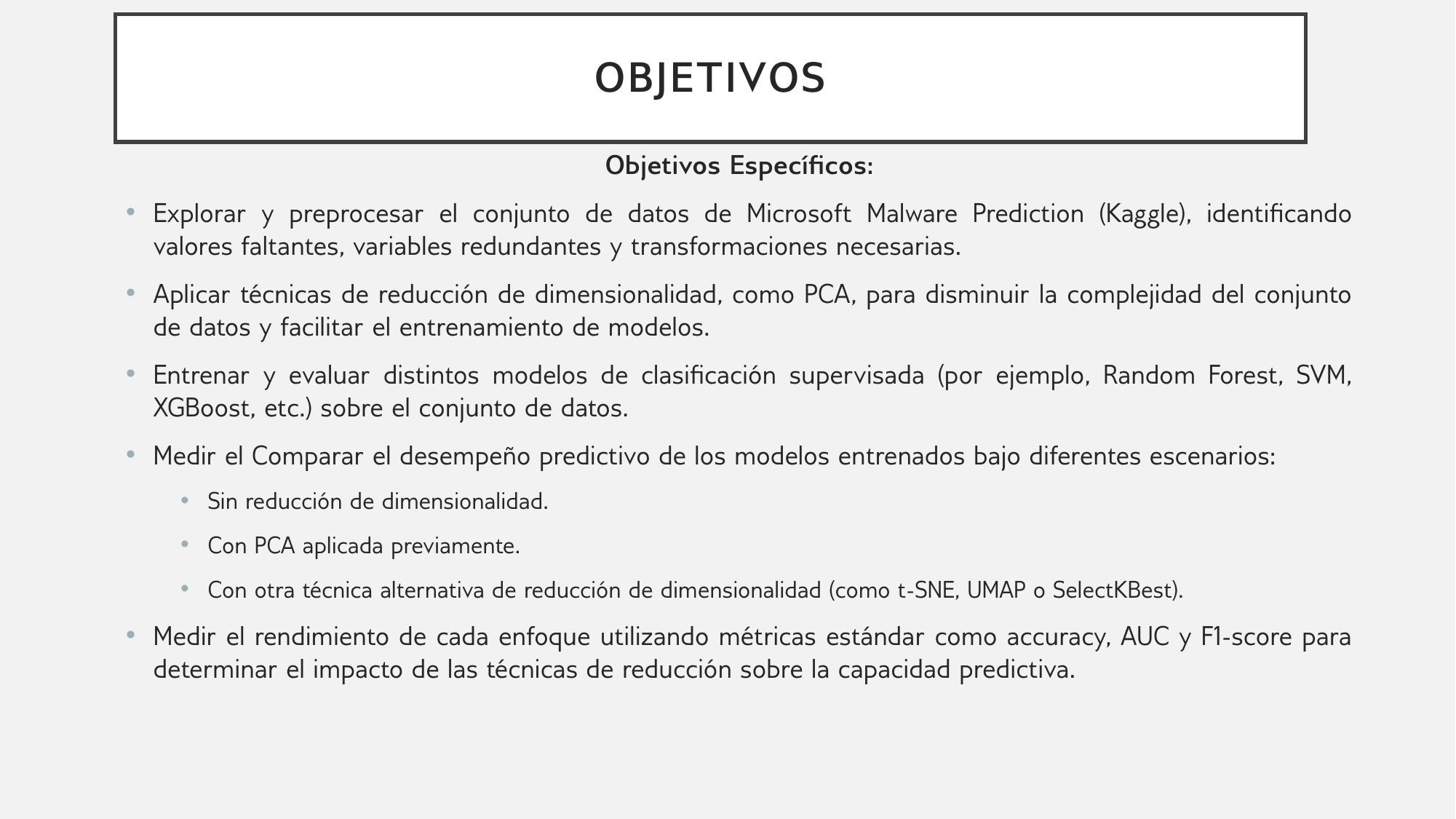

# Objetivos
Objetivos Específicos:
Explorar y preprocesar el conjunto de datos de Microsoft Malware Prediction (Kaggle), identificando valores faltantes, variables redundantes y transformaciones necesarias.
Aplicar técnicas de reducción de dimensionalidad, como PCA, para disminuir la complejidad del conjunto de datos y facilitar el entrenamiento de modelos.
Entrenar y evaluar distintos modelos de clasificación supervisada (por ejemplo, Random Forest, SVM, XGBoost, etc.) sobre el conjunto de datos.
Medir el Comparar el desempeño predictivo de los modelos entrenados bajo diferentes escenarios:
Sin reducción de dimensionalidad.
Con PCA aplicada previamente.
Con otra técnica alternativa de reducción de dimensionalidad (como t-SNE, UMAP o SelectKBest).
Medir el rendimiento de cada enfoque utilizando métricas estándar como accuracy, AUC y F1-score para determinar el impacto de las técnicas de reducción sobre la capacidad predictiva.